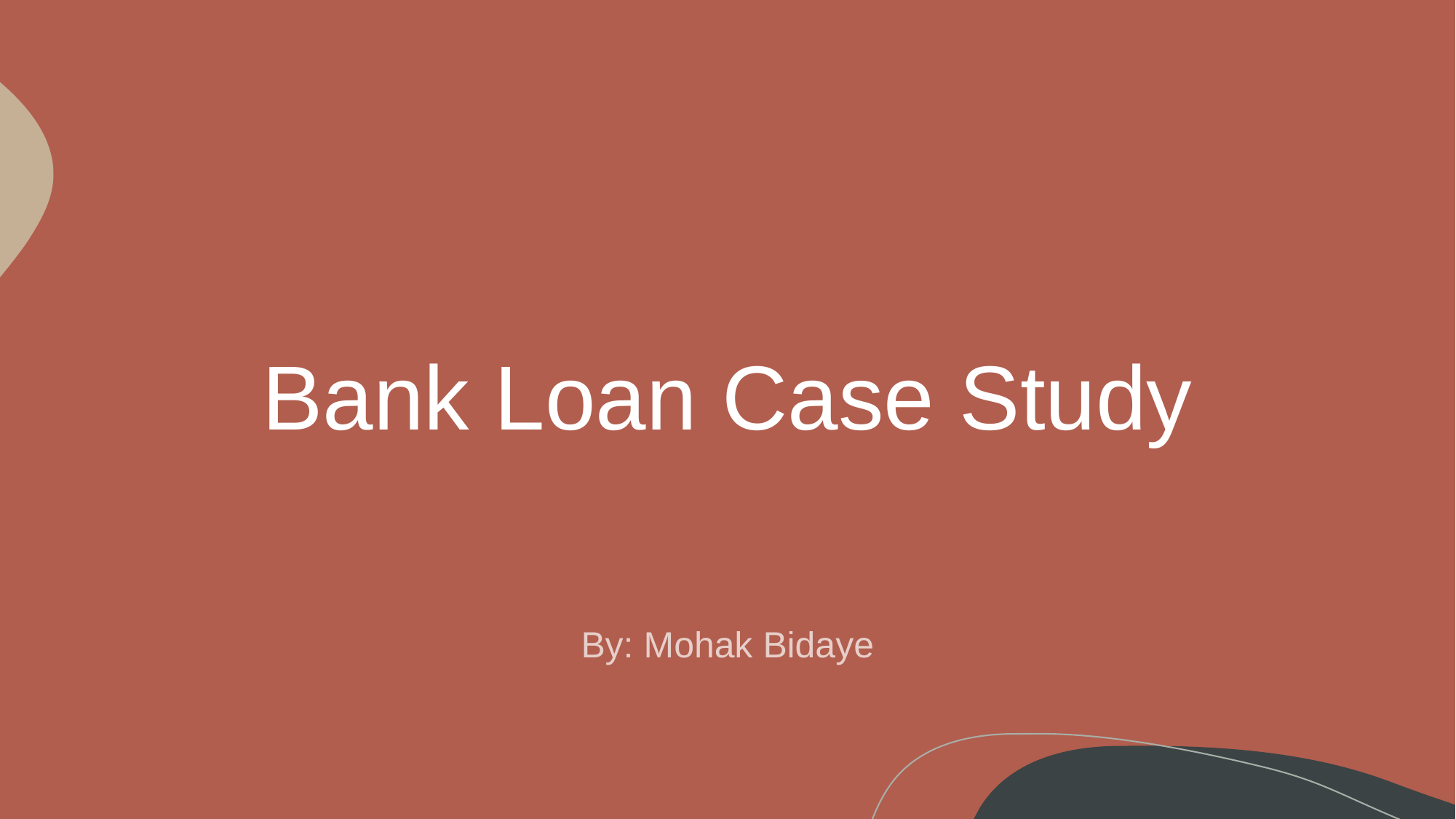

# Bank Loan Case Study

By: Mohak Bidaye